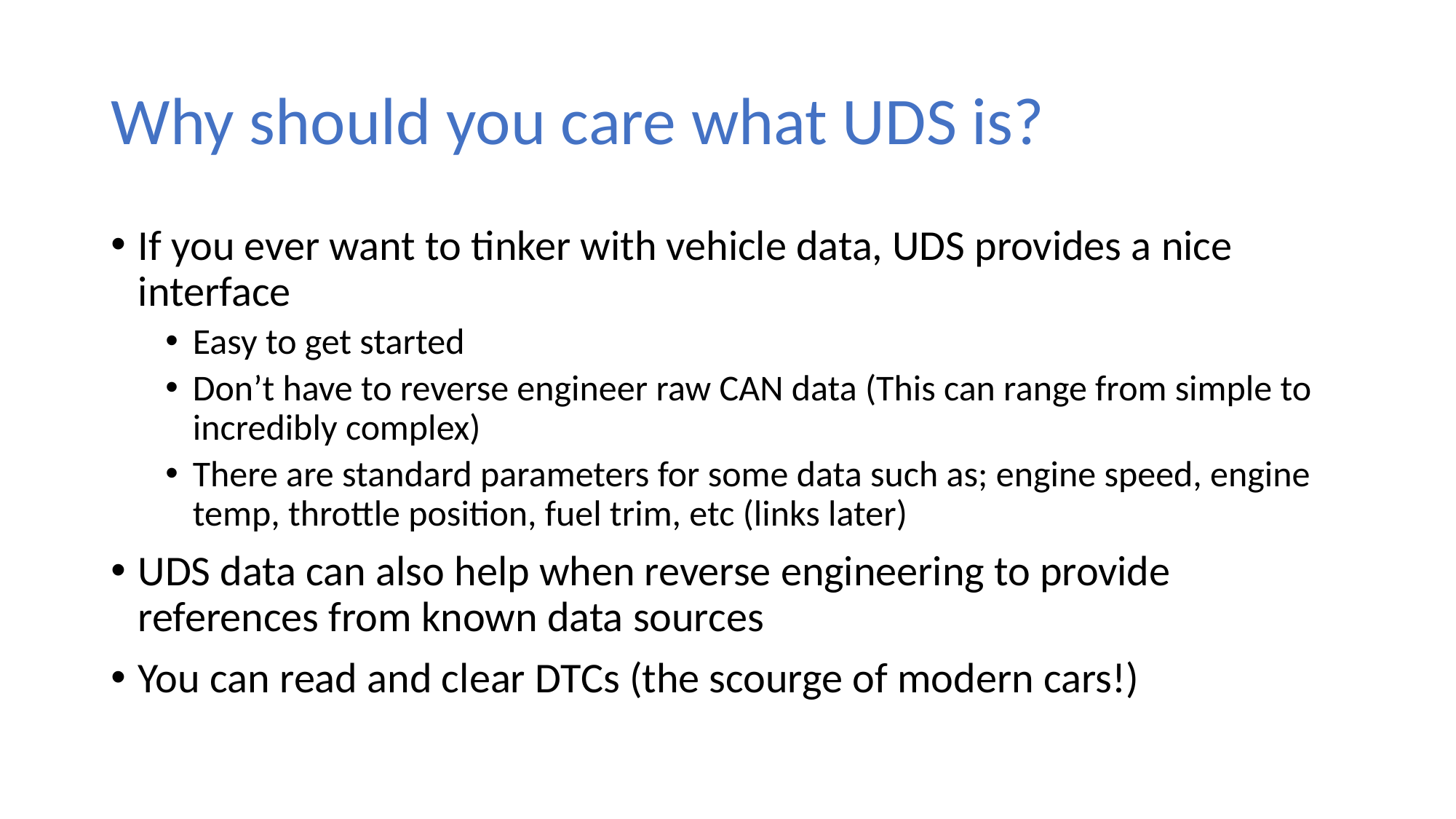

# Why should you care what UDS is?
If you ever want to tinker with vehicle data, UDS provides a nice interface
Easy to get started
Don’t have to reverse engineer raw CAN data (This can range from simple to incredibly complex)
There are standard parameters for some data such as; engine speed, engine temp, throttle position, fuel trim, etc (links later)
UDS data can also help when reverse engineering to provide references from known data sources
You can read and clear DTCs (the scourge of modern cars!)